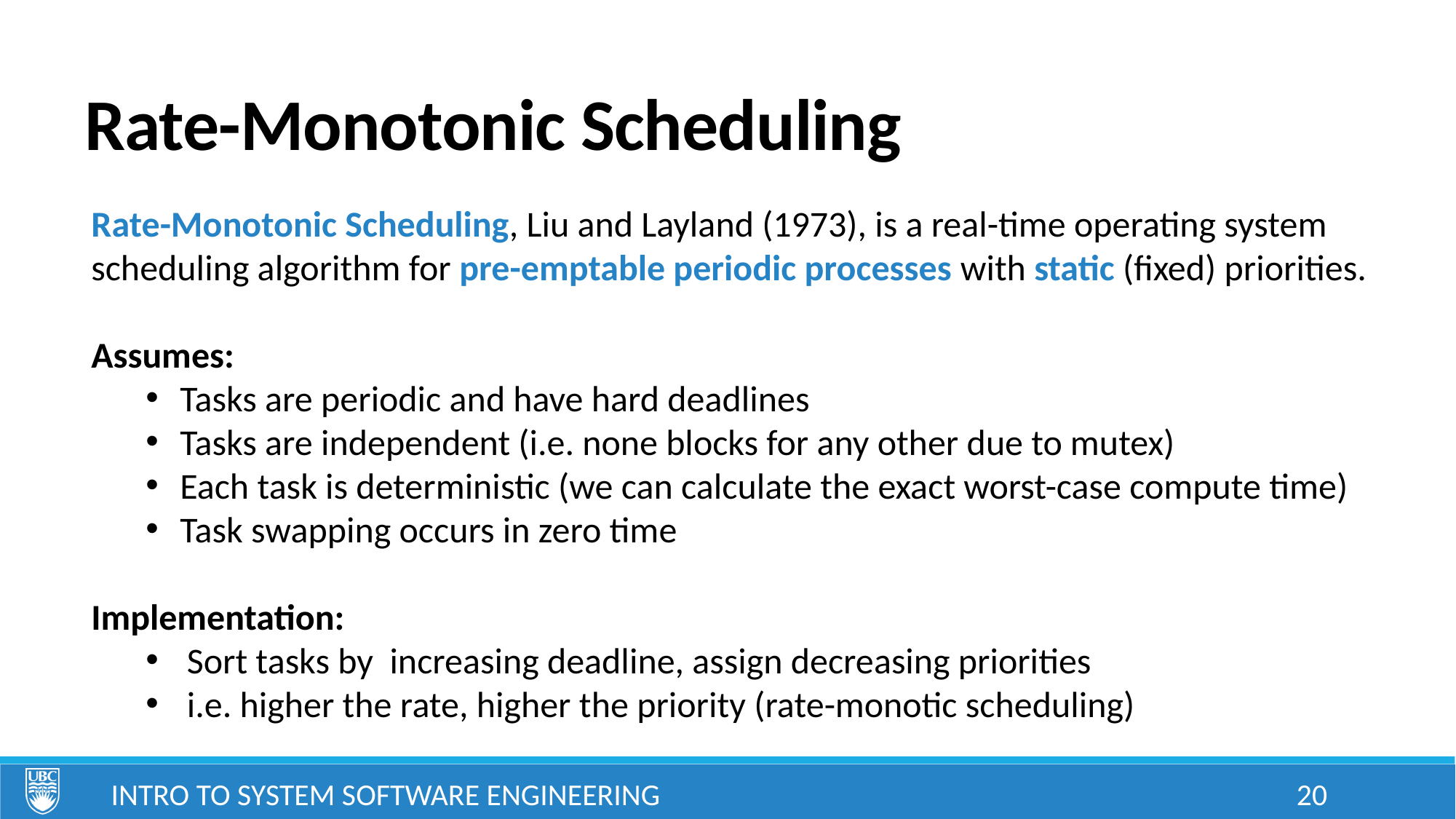

# Rate-Monotonic Scheduling
Rate-Monotonic Scheduling, Liu and Layland (1973), is a real-time operating system scheduling algorithm for pre-emptable periodic processes with static (fixed) priorities.

Assumes:
Tasks are periodic and have hard deadlines
Tasks are independent (i.e. none blocks for any other due to mutex)
Each task is deterministic (we can calculate the exact worst-case compute time)
Task swapping occurs in zero time

Implementation:
Sort tasks by  increasing deadline, assign decreasing priorities
i.e. higher the rate, higher the priority (rate-monotic scheduling)
Intro to System Software Engineering
20